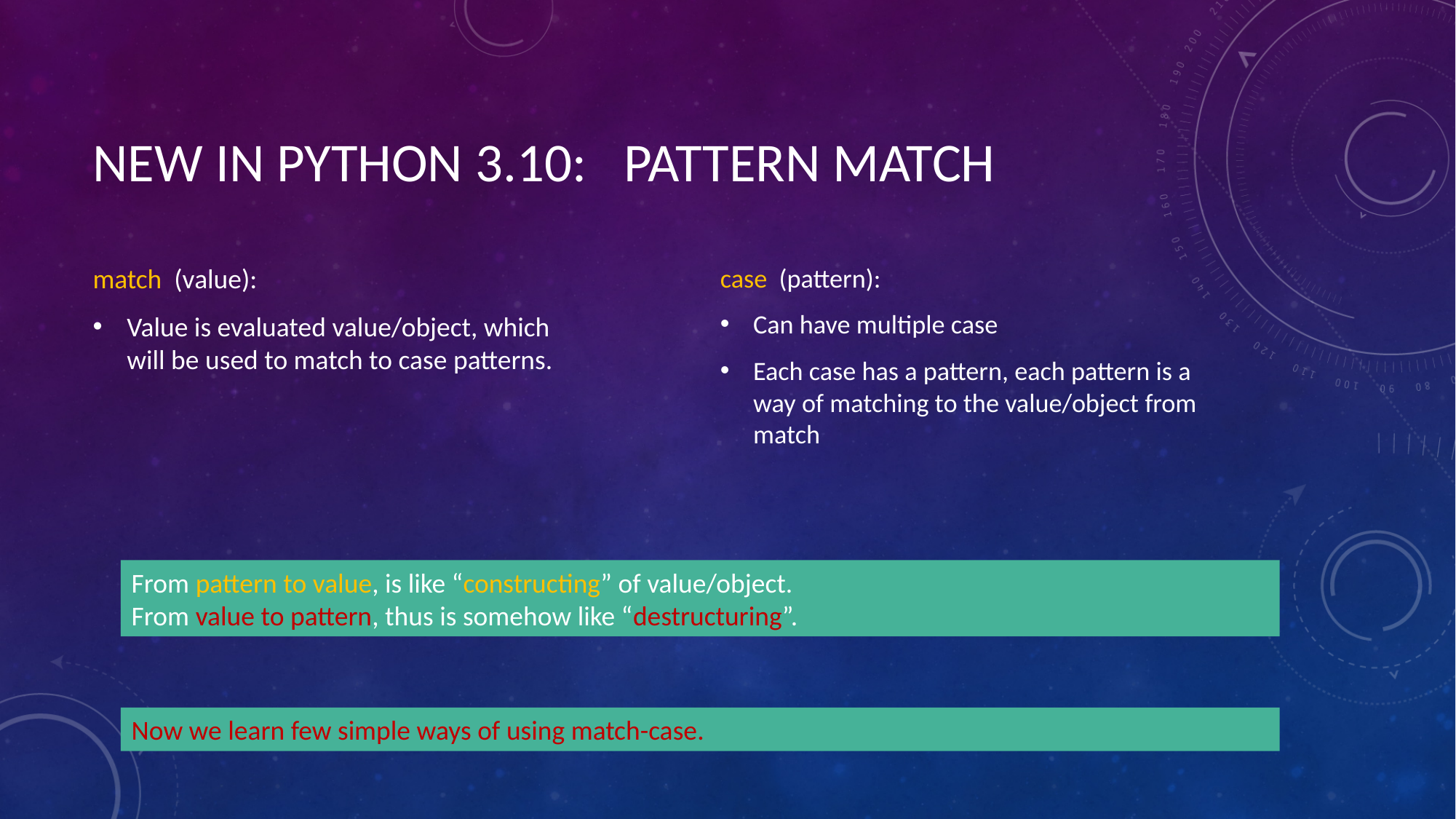

# New in python 3.10:   pattern match
case  (pattern):
Can have multiple case
Each case has a pattern, each pattern is a way of matching to the value/object from match
match  (value):
Value is evaluated value/object, which will be used to match to case patterns.
From pattern to value, is like “constructing” of value/object.
From value to pattern, thus is somehow like “destructuring”.
Now we learn few simple ways of using match-case.